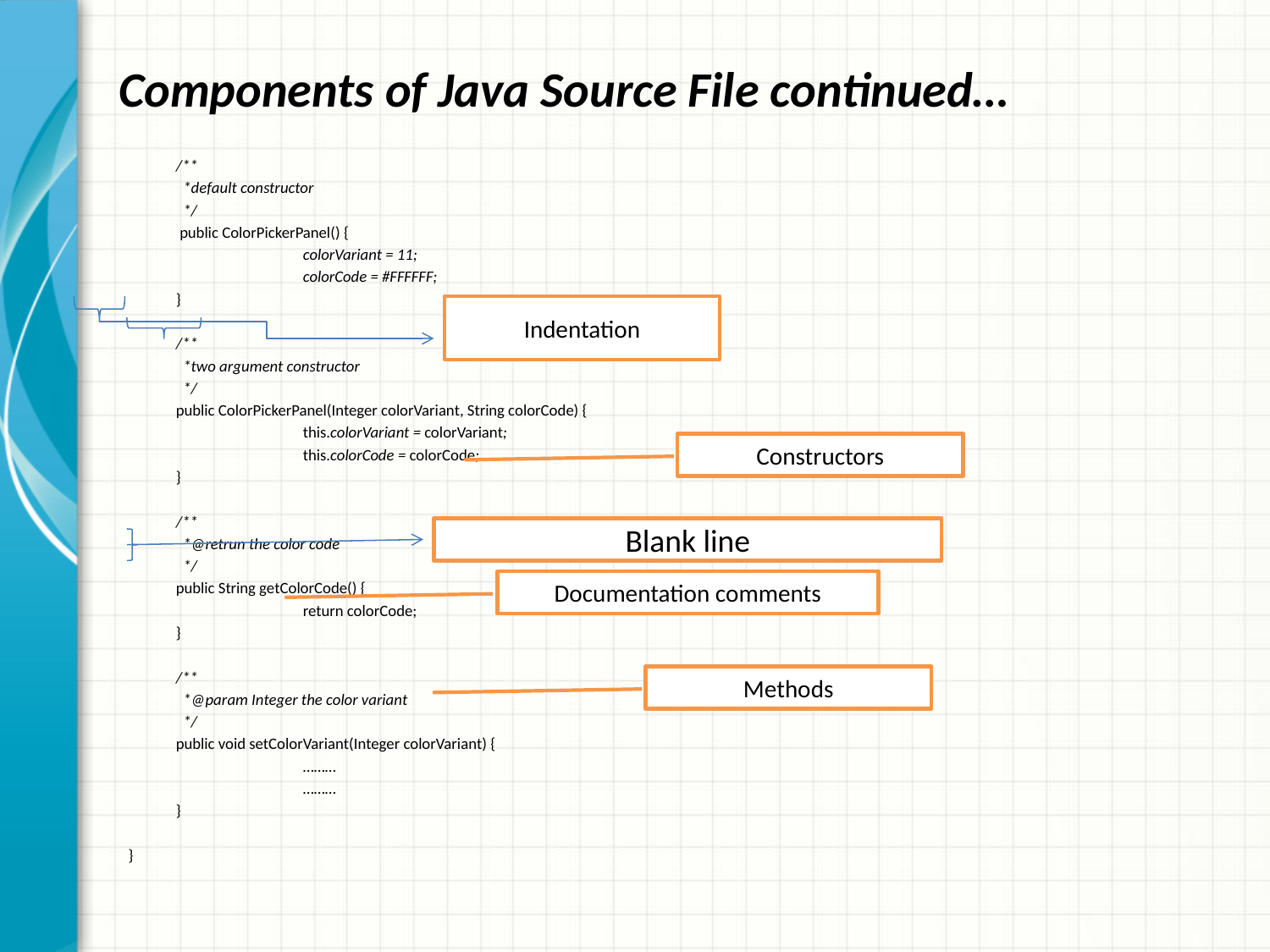

# Components of Java Source File continued…

	/**
	  *default constructor
	  */
	 public ColorPickerPanel() {
		colorVariant = 11;
		colorCode = #FFFFFF;
	}

	/**
	  *two argument constructor
	  */
	public ColorPickerPanel(Integer colorVariant, String colorCode) {
		this.colorVariant = colorVariant;
		this.colorCode = colorCode;
	}

	/**
	  *@retrun the color code
	  */
	public String getColorCode() {
		return colorCode;
	}

	/**
	  *@param Integer the color variant
	  */
	public void setColorVariant(Integer colorVariant) {
		………
		………
	}

}

Indentation
Constructors
Blank line

Documentation comments
Methods